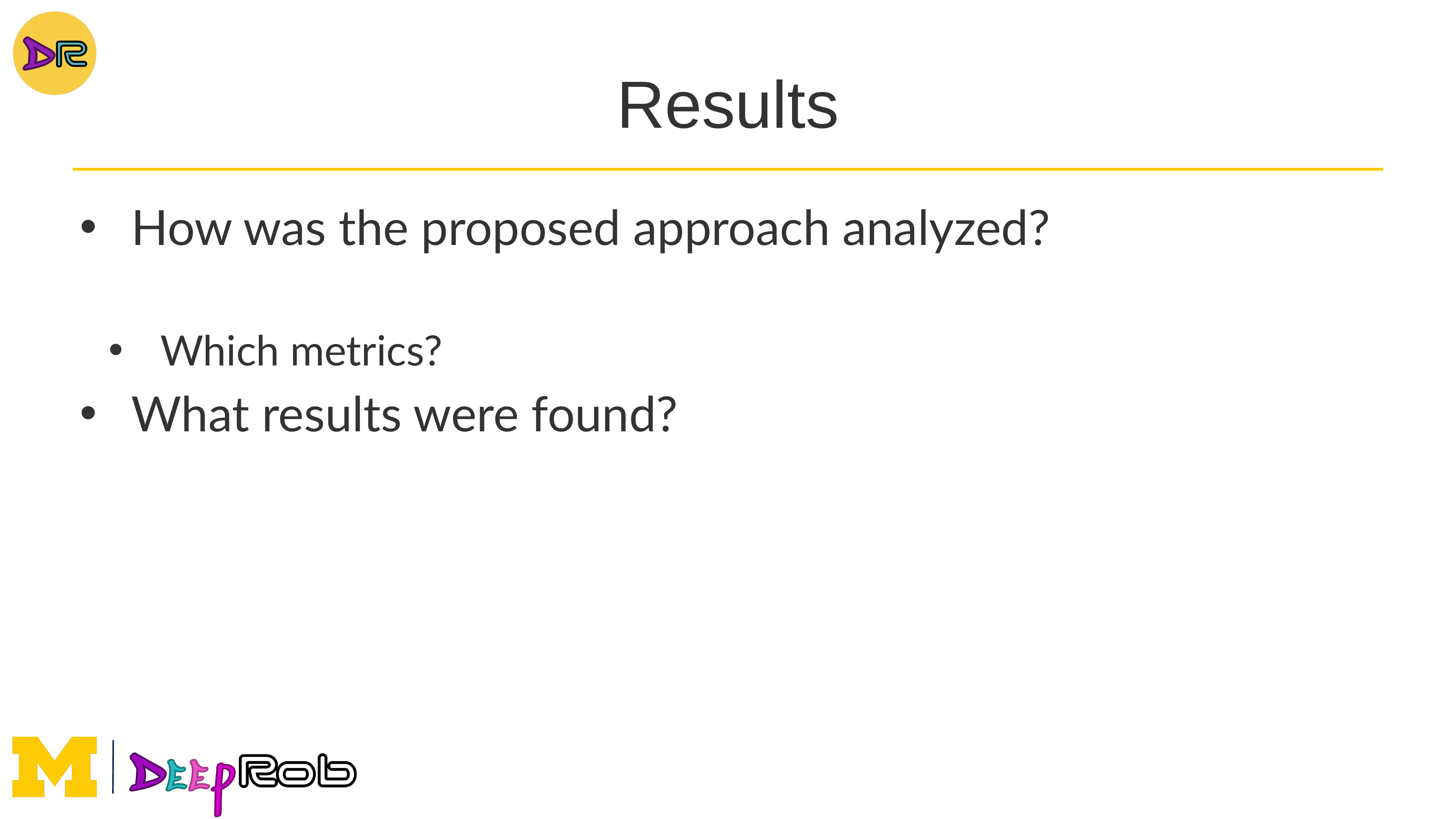

# Results
How was the proposed approach analyzed?
Which metrics?
What results were found?
9